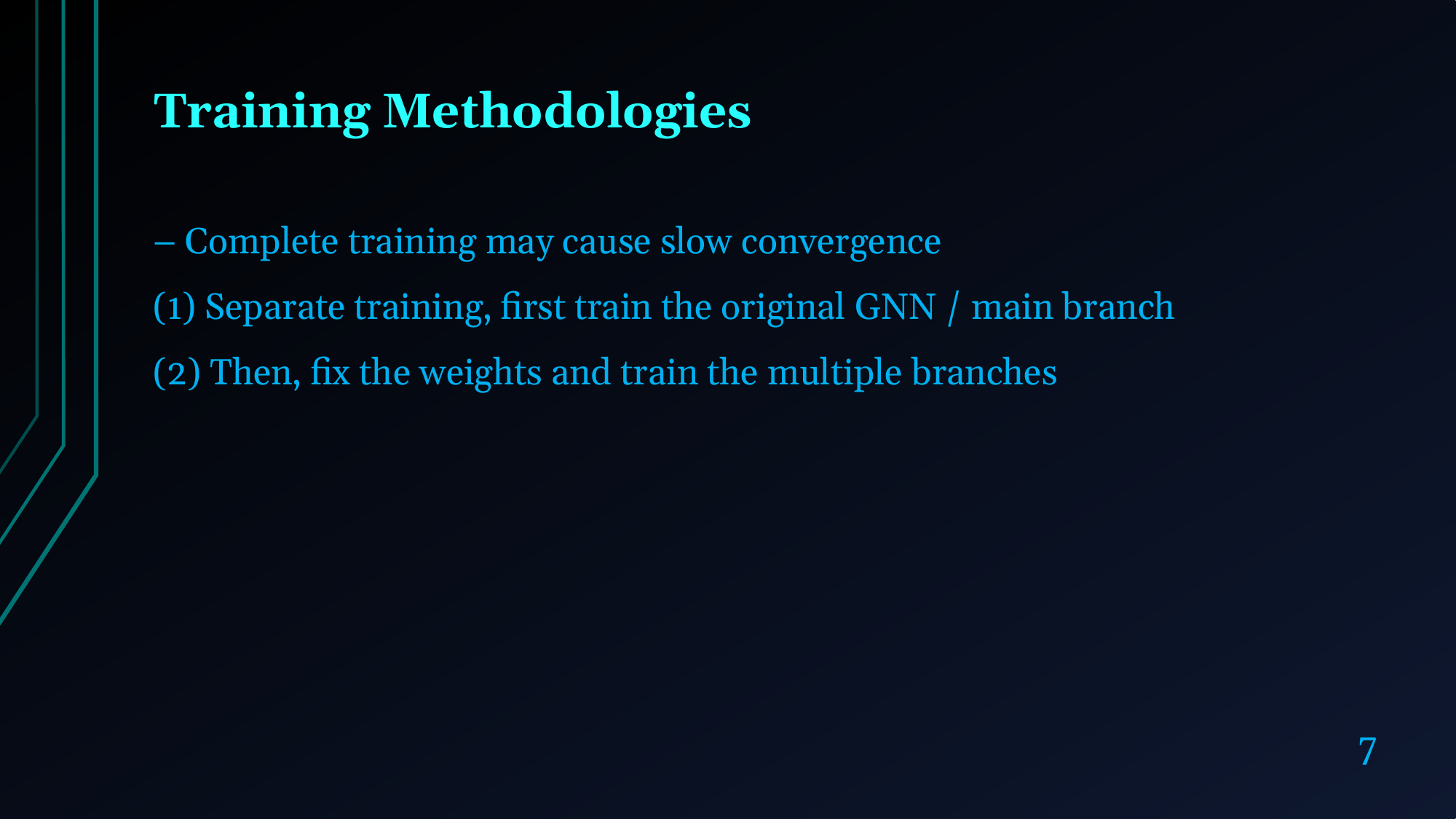

Training Methodologies
– Complete training may cause slow convergence
(1) Separate training, first train the original GNN / main branch
(2) Then, fix the weights and train the multiple branches
7